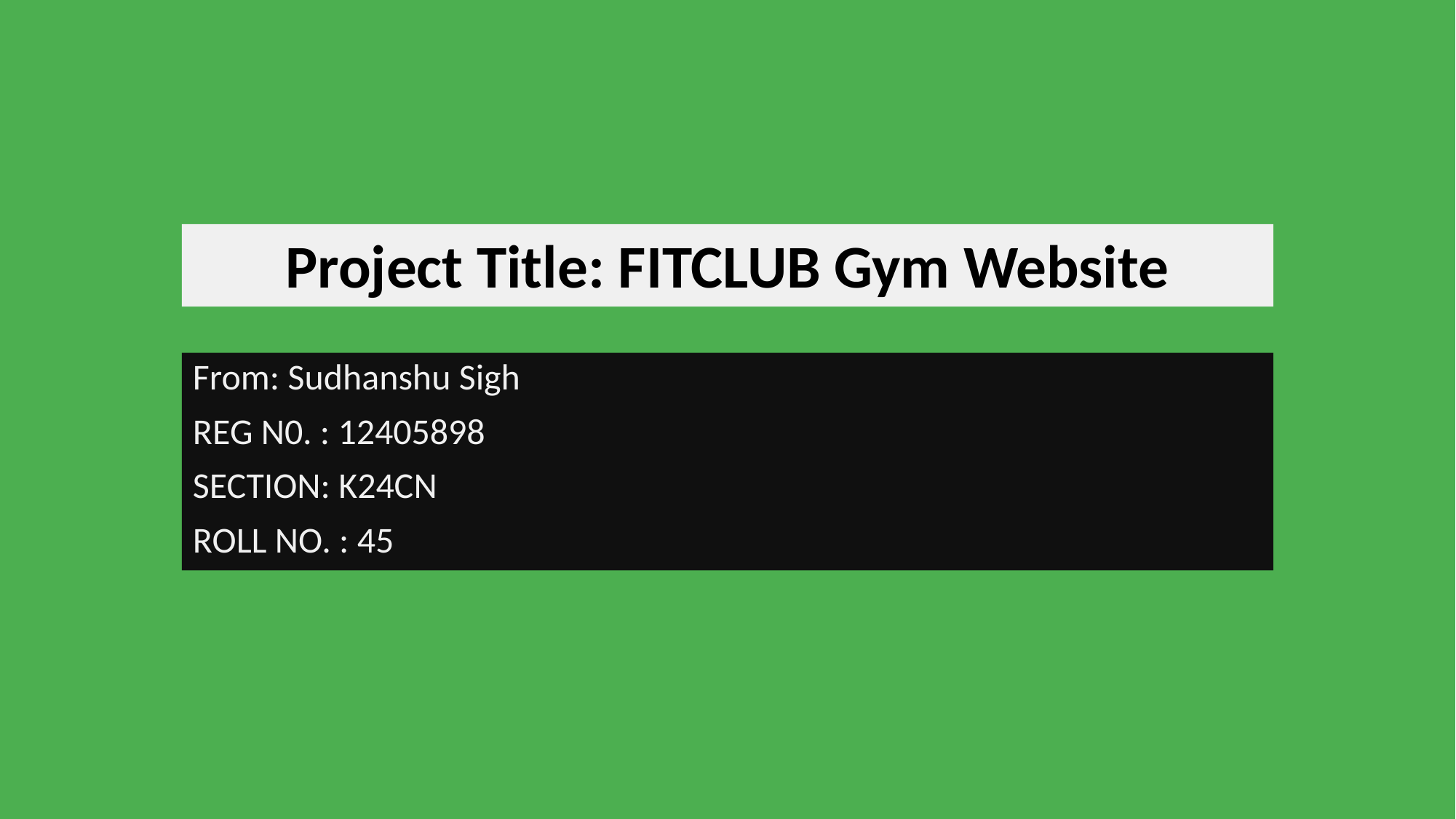

# Project Title: FITCLUB Gym Website
From: Sudhanshu Sigh
REG N0. : 12405898
SECTION: K24CN
ROLL NO. : 45